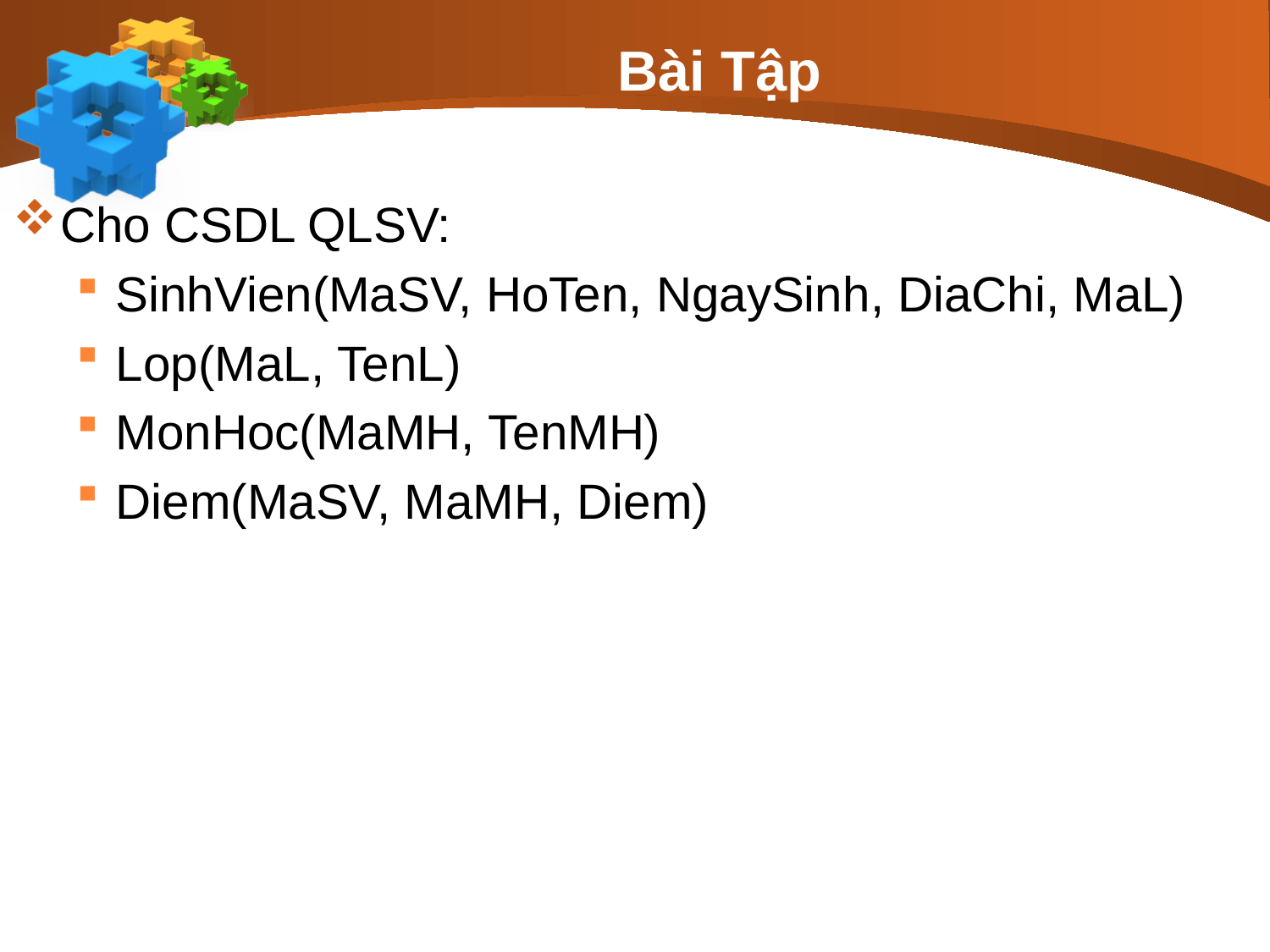

# Bài Tập
Cho CSDL QLSV:
SinhVien(MaSV, HoTen, NgaySinh, DiaChi, MaL)
Lop(MaL, TenL)
MonHoc(MaMH, TenMH)
Diem(MaSV, MaMH, Diem)